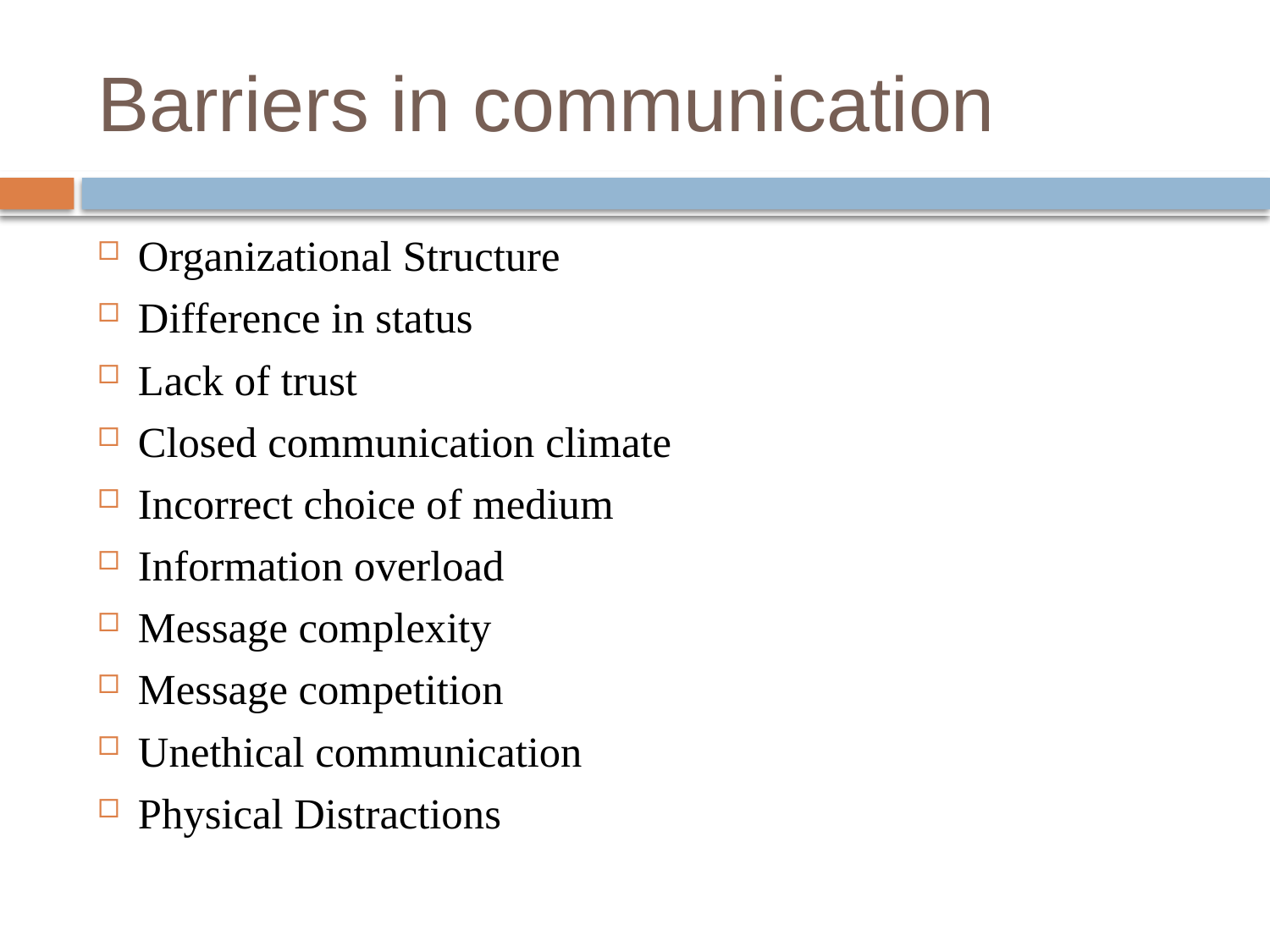

# Barriers in communication
Organizational Structure
Difference in status
Lack of trust
Closed communication climate
Incorrect choice of medium
Information overload
Message complexity
Message competition
Unethical communication
Physical Distractions